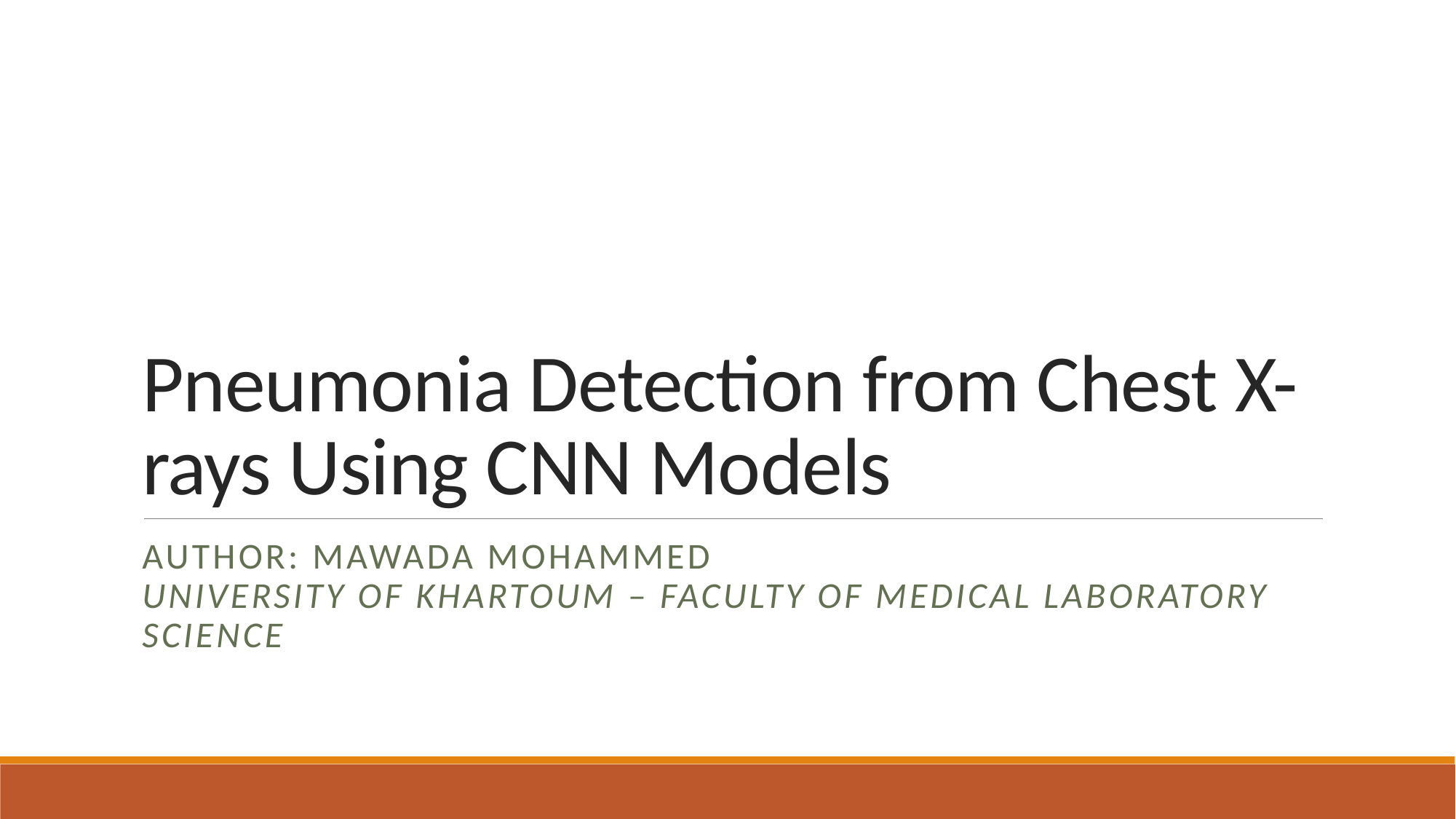

# Pneumonia Detection from Chest X-rays Using CNN Models
Author: Mawada Mohammed
University of Khartoum – Faculty of Medical Laboratory Science